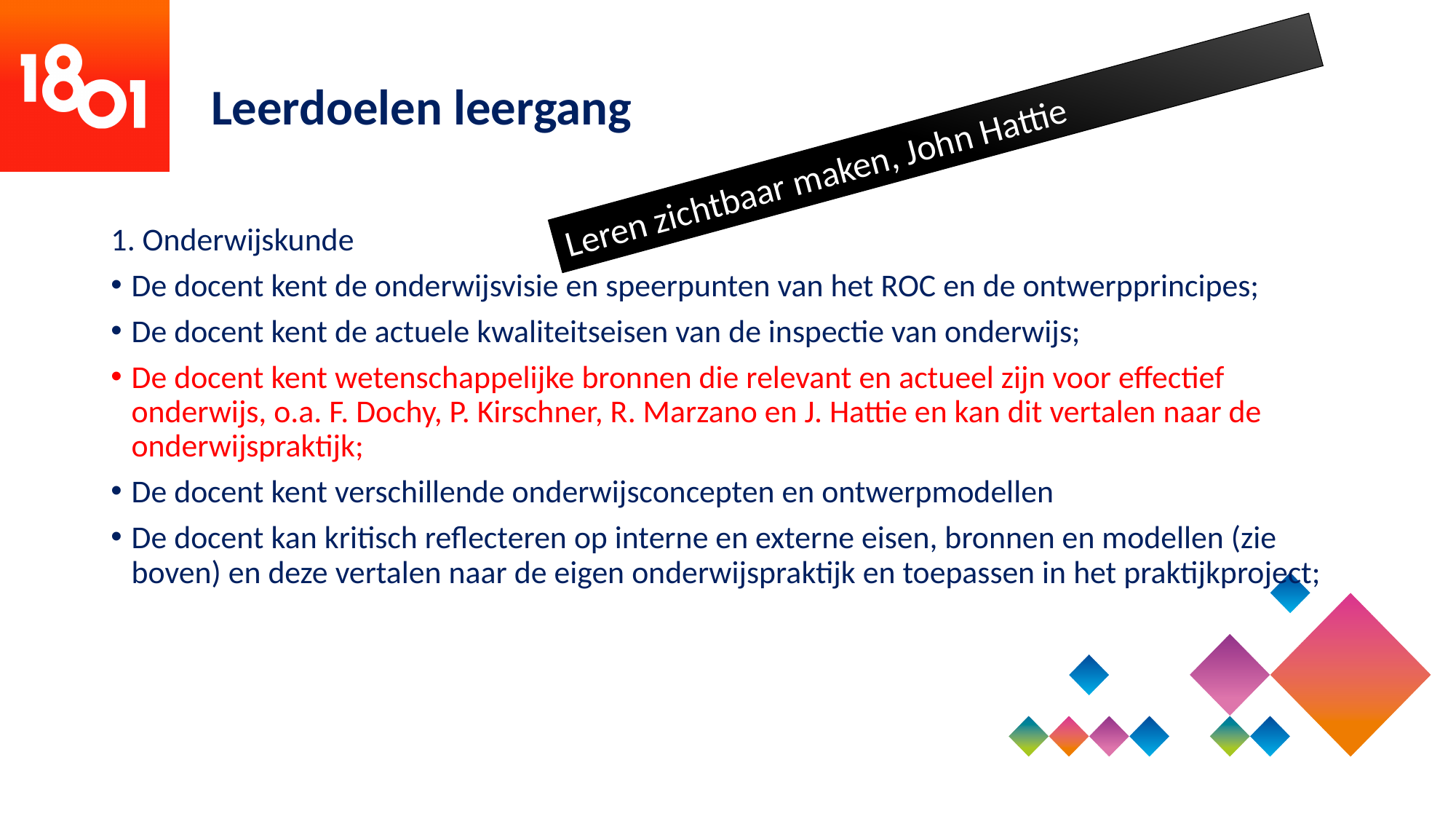

# Leerdoelen leergang
Leren zichtbaar maken, John Hattie
1. Onderwijskunde
De docent kent de onderwijsvisie en speerpunten van het ROC en de ontwerpprincipes;
De docent kent de actuele kwaliteitseisen van de inspectie van onderwijs;
De docent kent wetenschappelijke bronnen die relevant en actueel zijn voor effectief onderwijs, o.a. F. Dochy, P. Kirschner, R. Marzano en J. Hattie en kan dit vertalen naar de onderwijspraktijk;
De docent kent verschillende onderwijsconcepten en ontwerpmodellen
De docent kan kritisch reflecteren op interne en externe eisen, bronnen en modellen (zie boven) en deze vertalen naar de eigen onderwijspraktijk en toepassen in het praktijkproject;